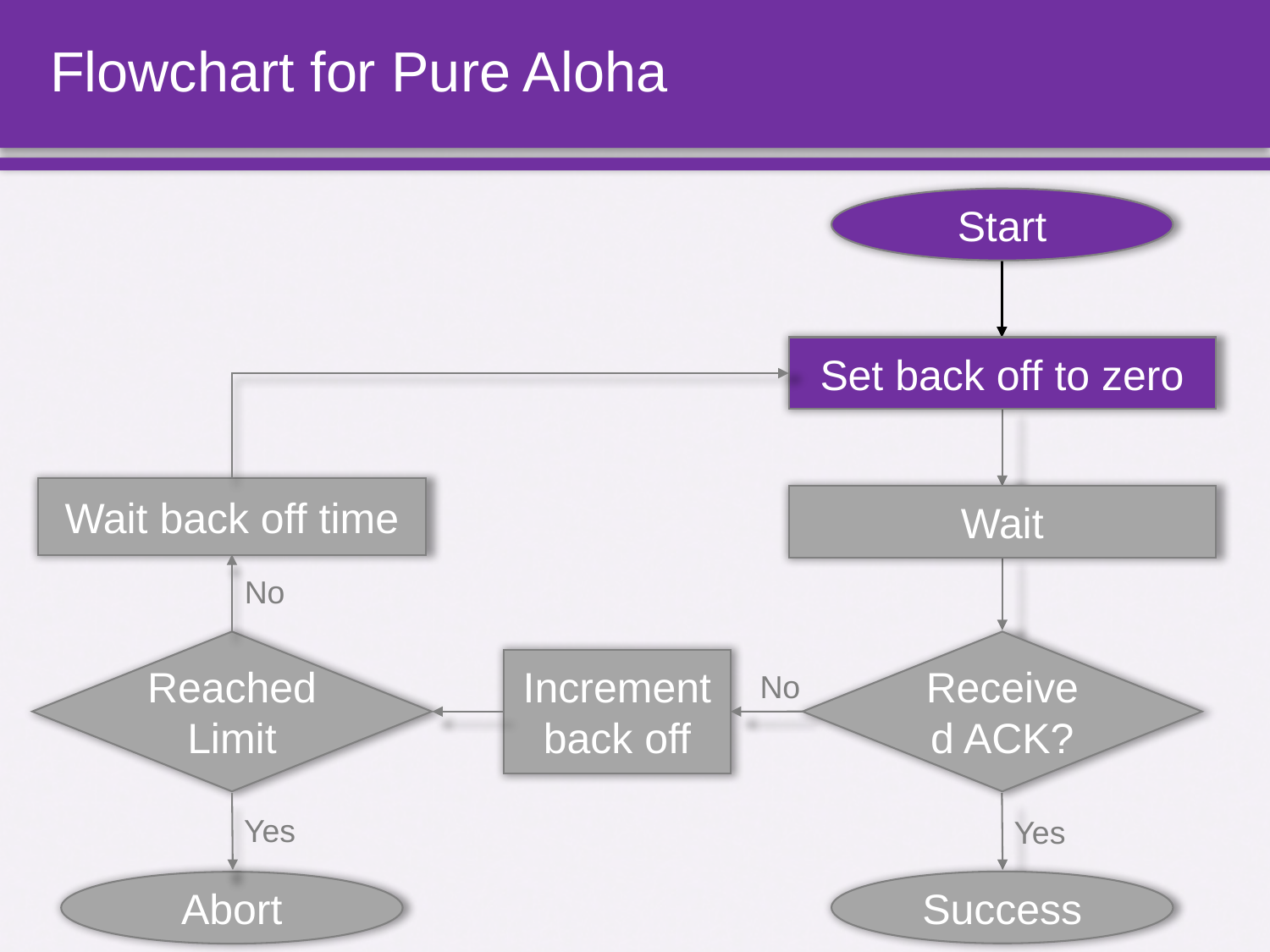

# Flowchart for Pure Aloha
Start
Set back off to zero
Wait back off time
Wait
No
Reached Limit
Received ACK?
Increment back off
No
Yes
Yes
Success
Abort